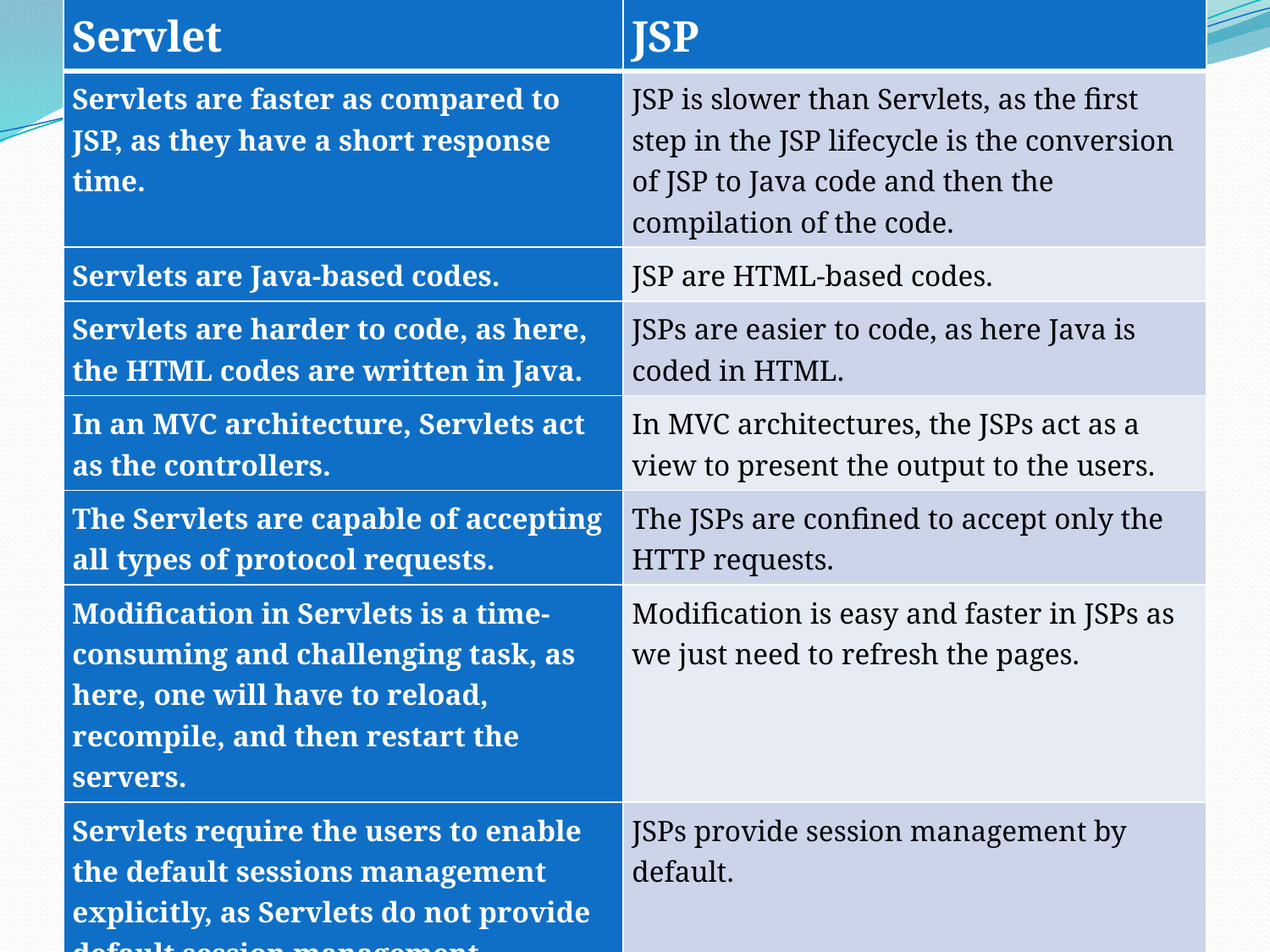

#
| Servlet | JSP |
| --- | --- |
| Servlets are faster as compared to JSP, as they have a short response time. | JSP is slower than Servlets, as the first step in the JSP lifecycle is the conversion of JSP to Java code and then the compilation of the code. |
| Servlets are Java-based codes. | JSP are HTML-based codes. |
| Servlets are harder to code, as here, the HTML codes are written in Java. | JSPs are easier to code, as here Java is coded in HTML. |
| In an MVC architecture, Servlets act as the controllers. | In MVC architectures, the JSPs act as a view to present the output to the users. |
| The Servlets are capable of accepting all types of protocol requests. | The JSPs are confined to accept only the HTTP requests. |
| Modification in Servlets is a time-consuming and challenging task, as here, one will have to reload, recompile, and then restart the servers. | Modification is easy and faster in JSPs as we just need to refresh the pages. |
| Servlets require the users to enable the default sessions management explicitly, as Servlets do not provide default session management. | JSPs provide session management by default. |
| Servlets do not provide the facility of writing custom tags. | JSPs can provide the facility of building the JSP tags easily, which can directly call javaBeans. |
| In Servlets, we do not have implicit objects. | In JSPs, we have support for implicit objects. |
| Servlets are hosted and executed on Web Servers. | JSP is compiled in Java Servlets before their execution. After that, it has a similar lifecycle as Servlets. |